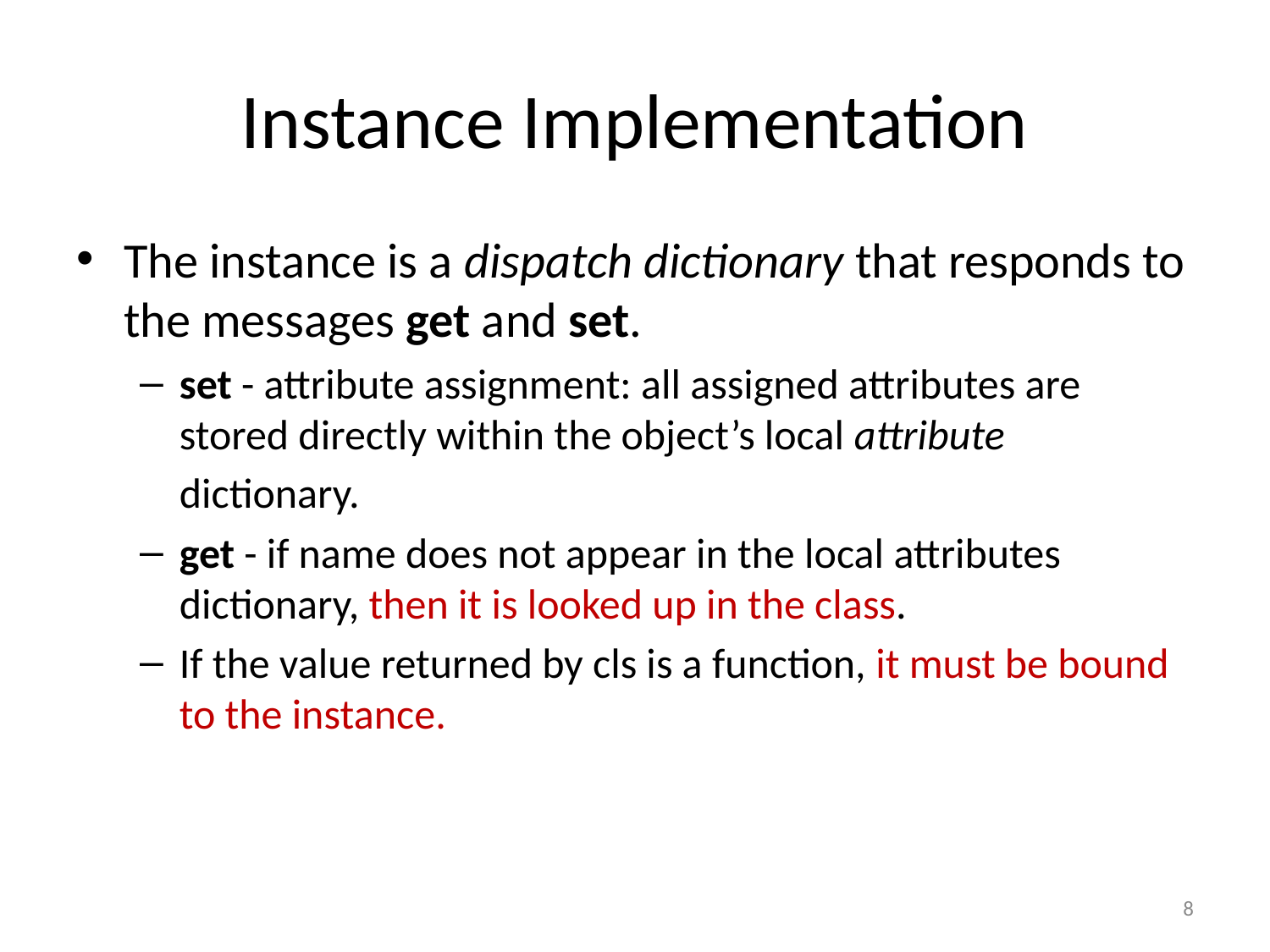

# Instance Implementation
The instance is a dispatch dictionary that responds to the messages get and set.
set - attribute assignment: all assigned attributes are stored directly within the object’s local attribute dictionary.
get - if name does not appear in the local attributes dictionary, then it is looked up in the class.
If the value returned by cls is a function, it must be bound to the instance.
8